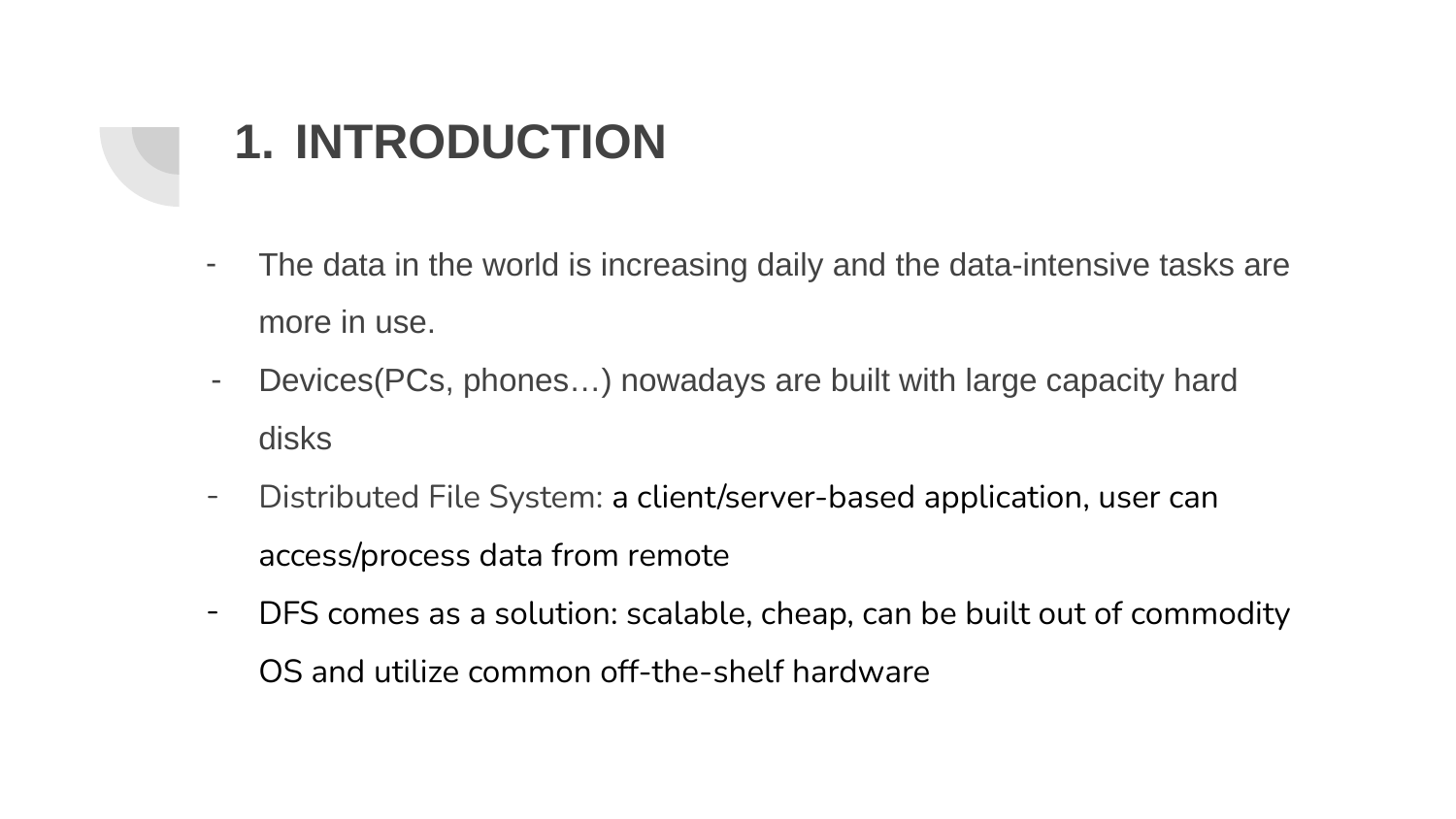

# INTRODUCTION
The data in the world is increasing daily and the data-intensive tasks are more in use.
Devices(PCs, phones…) nowadays are built with large capacity hard disks
Distributed File System: a client/server-based application, user can access/process data from remote
DFS comes as a solution: scalable, cheap, can be built out of commodity OS and utilize common off-the-shelf hardware